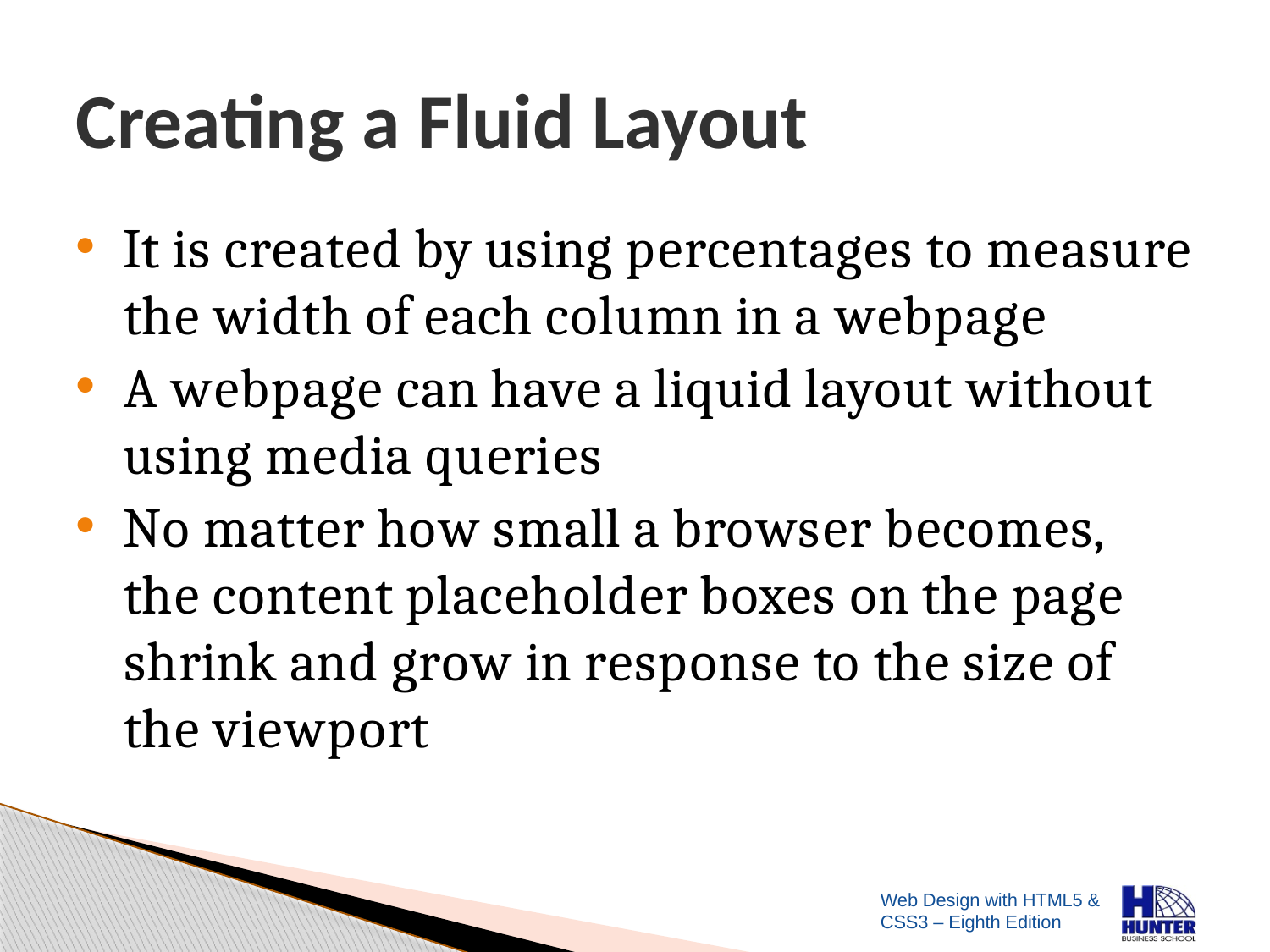

# Creating a Fluid Layout
It is created by using percentages to measure the width of each column in a webpage
A webpage can have a liquid layout without using media queries
No matter how small a browser becomes, the content placeholder boxes on the page shrink and grow in response to the size of the viewport